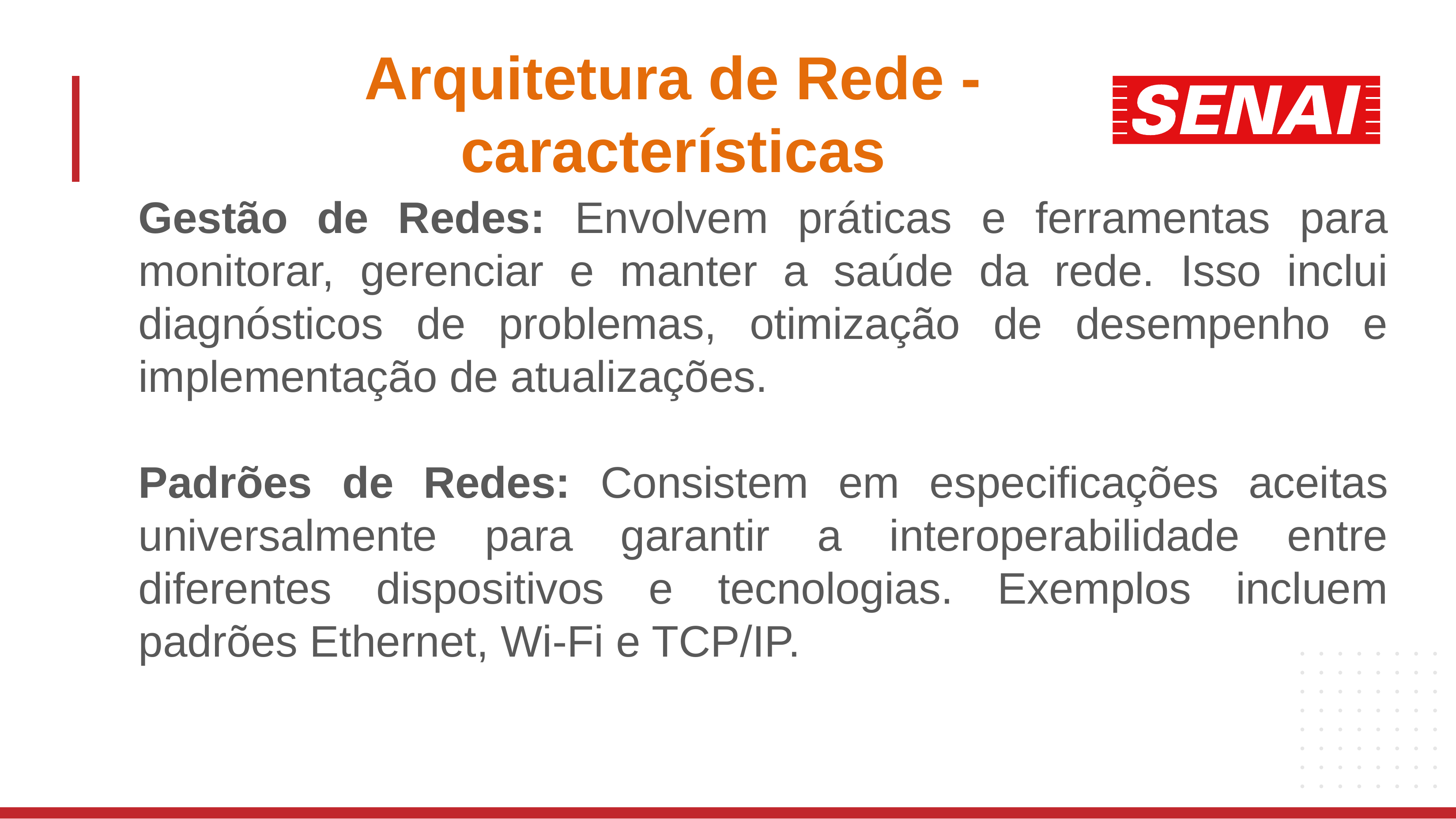

# Arquitetura de Rede - características

Gestão de Redes: Envolvem práticas e ferramentas para monitorar, gerenciar e manter a saúde da rede. Isso inclui diagnósticos de problemas, otimização de desempenho e implementação de atualizações.

Padrões de Redes: Consistem em especificações aceitas universalmente para garantir a interoperabilidade entre diferentes dispositivos e tecnologias. Exemplos incluem padrões Ethernet, Wi-Fi e TCP/IP.